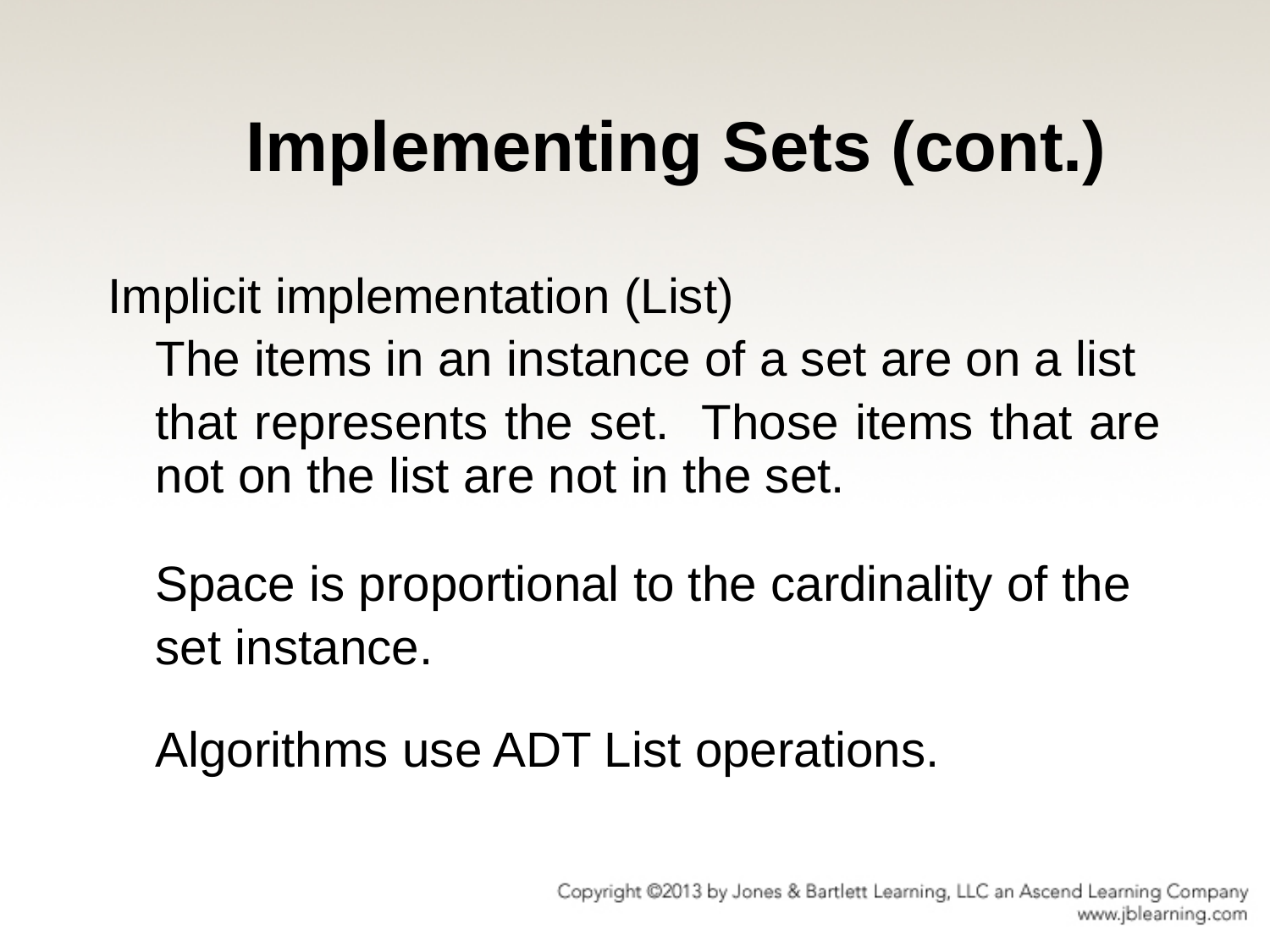

# Implementing Sets (cont.)
Implicit implementation (List)
	The items in an instance of a set are on a list
	that represents the set.  Those items that are not on the list are not in the set.

	Space is proportional to the cardinality of the
	set instance.

	Algorithms use ADT List operations.